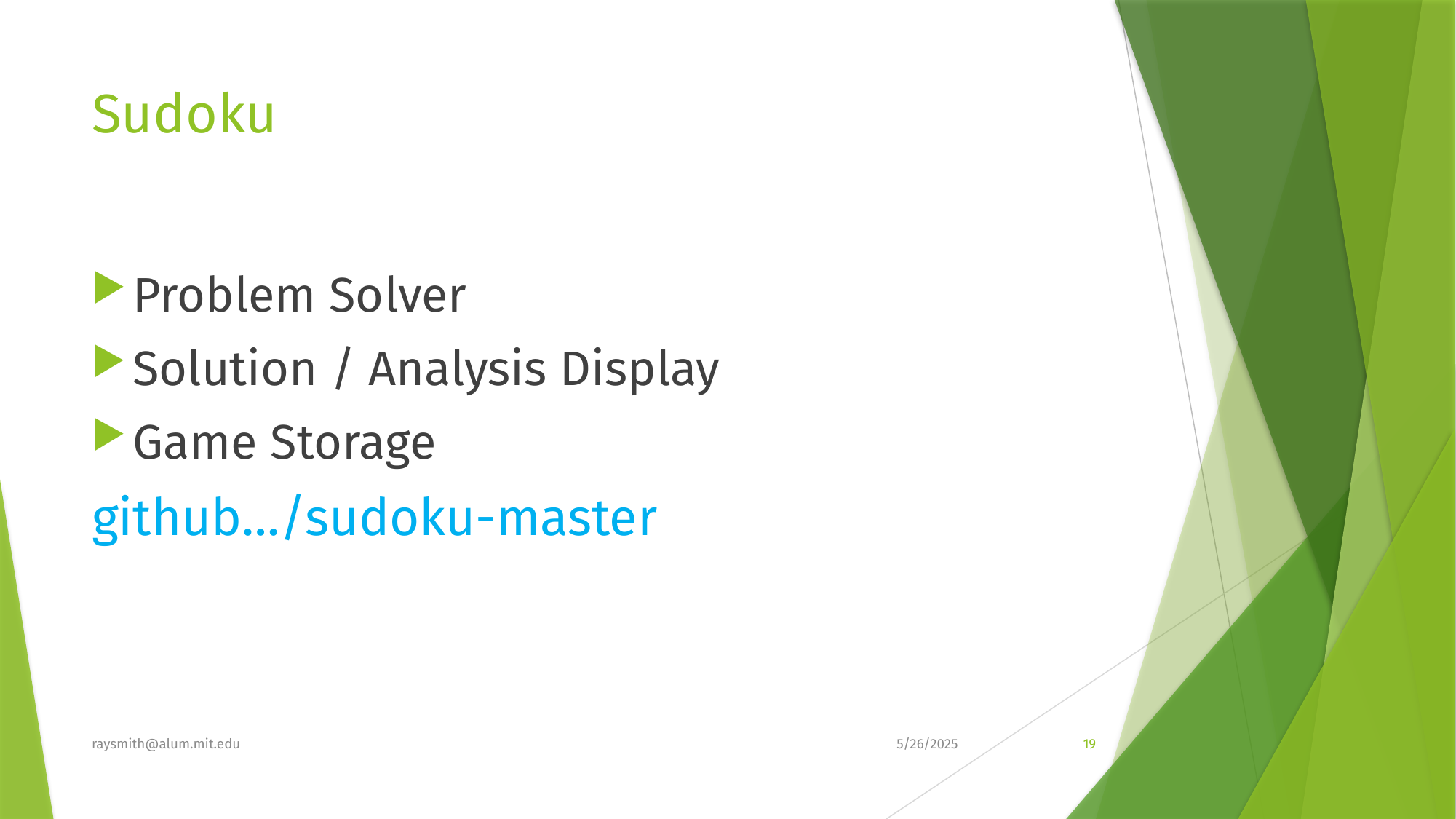

# Sudoku
Problem Solver
Solution / Analysis Display
Game Storage
github…/sudoku-master

raysmith@alum.mit.edu
5/26/2025
19